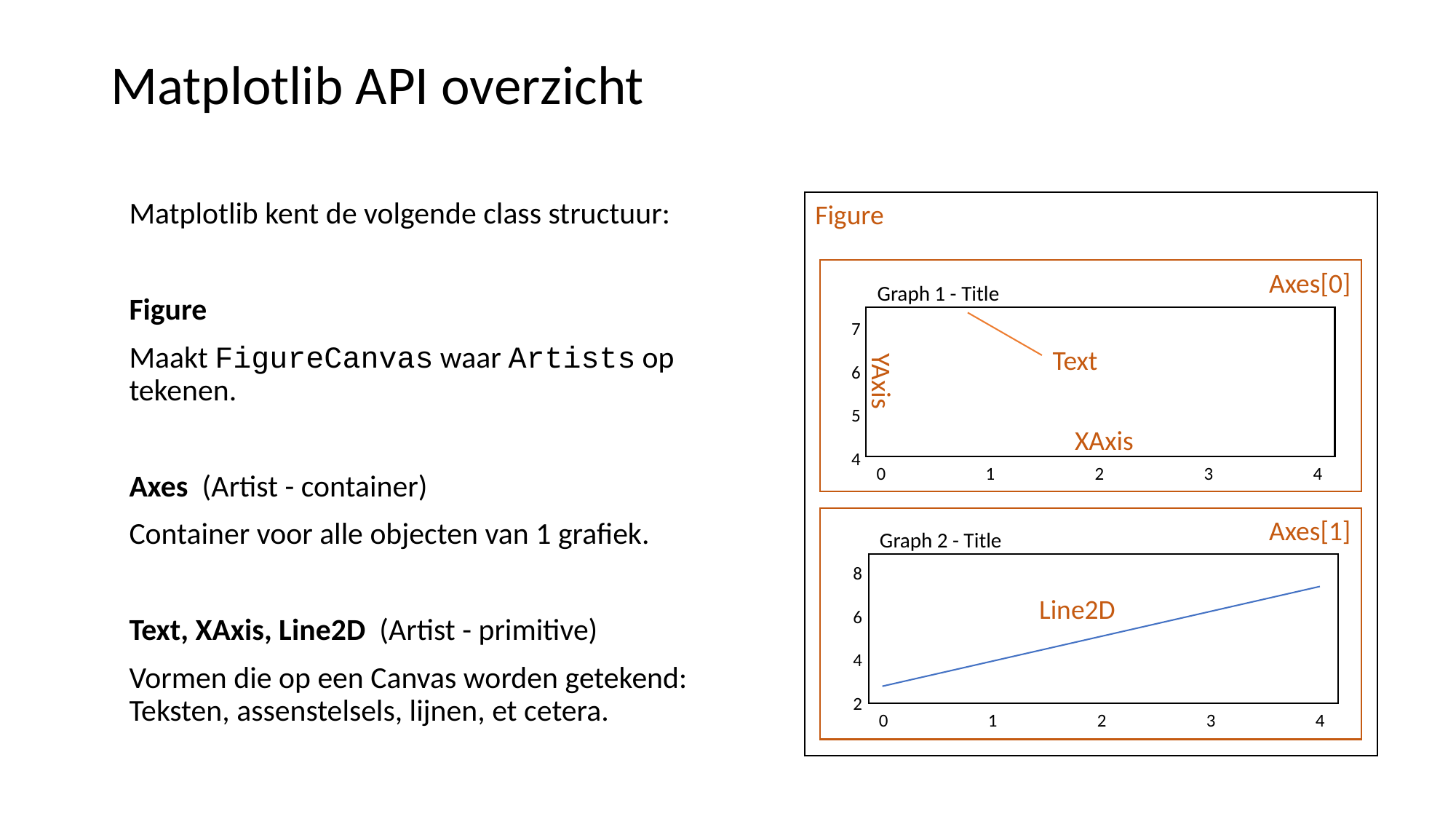

# Matplotlib API overzicht
Matplotlib kent de volgende class structuur:

Figure
Maakt FigureCanvas waar Artists op tekenen.

Axes  (Artist - container)
Container voor alle objecten van 1 grafiek.

Text, XAxis, Line2D  (Artist - primitive)
Vormen die op een Canvas worden getekend: Teksten, assenstelsels, lijnen, et cetera.
Figure
Axes[0]
Graph 1 - Title

7

6

5

4
0	1	2	3	4

Text
YAxis
XAxis
Axes[1]
Graph 2 - Title
0	1	2	3	4

8

6

4

2
Line2D